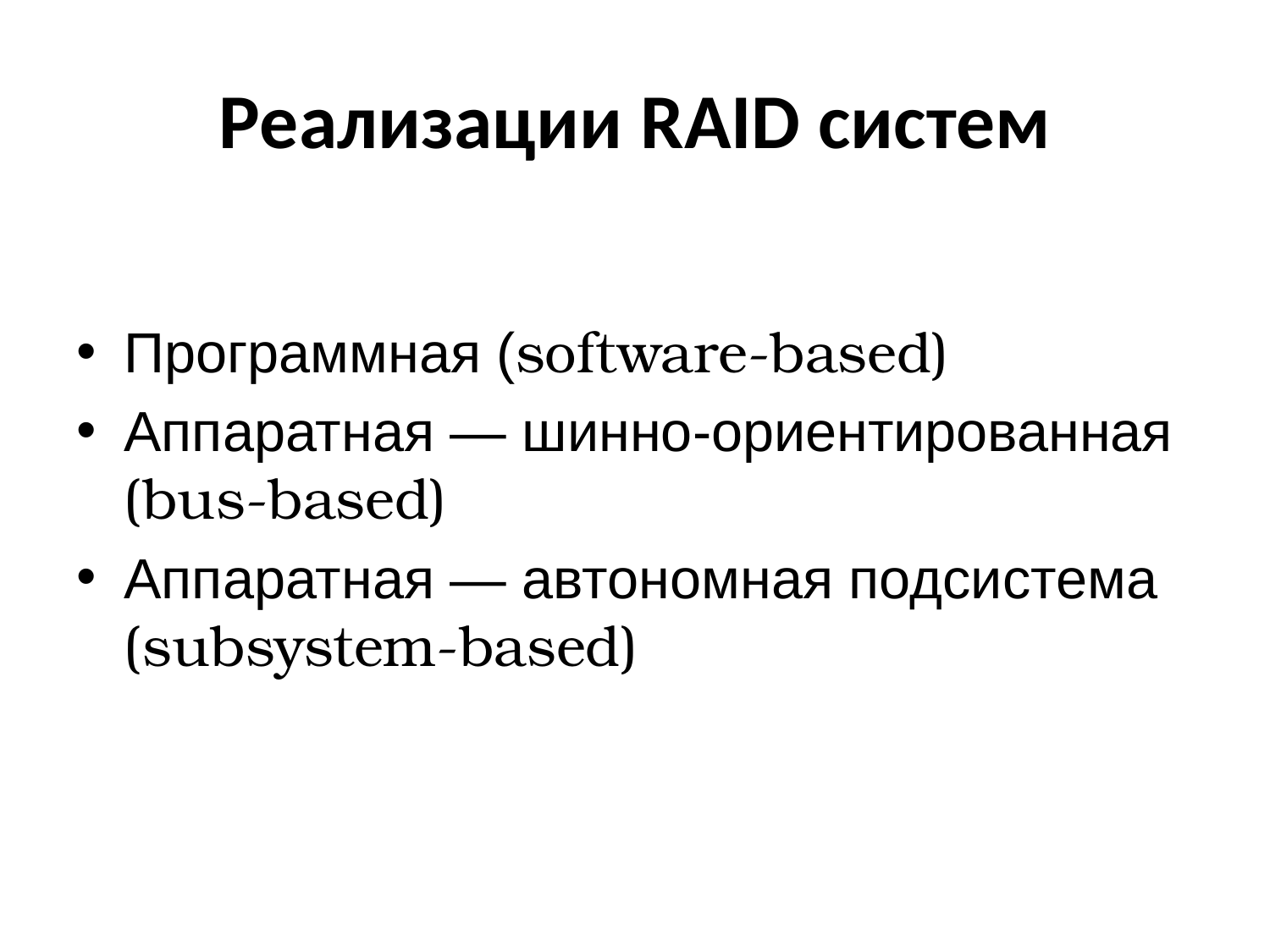

# Реализации RAID систем
Программная (software-based)
Аппаратная — шинно-ориентированная (bus-based)
Аппаратная — автономная подсистема (subsystem-based)